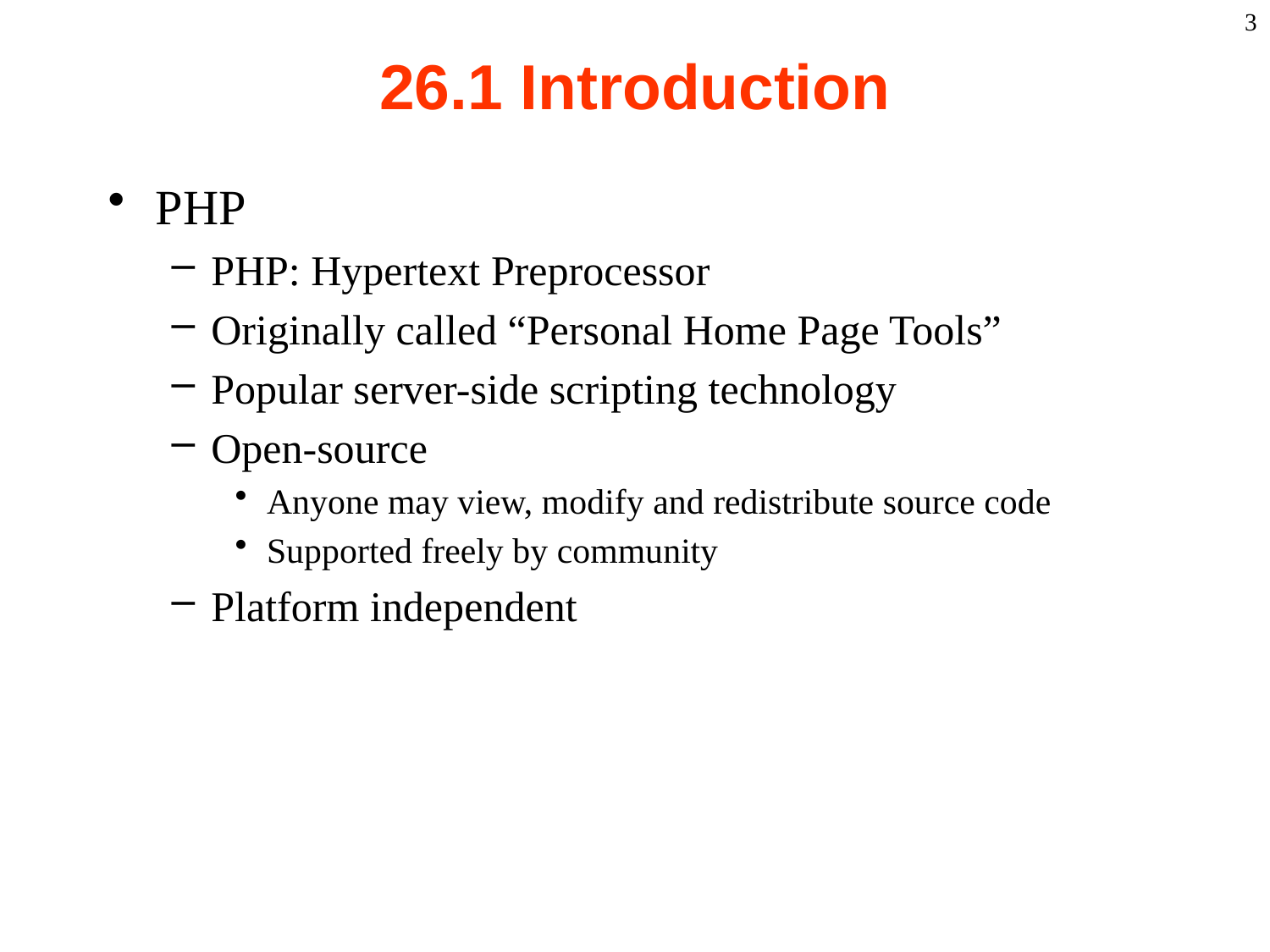

3
# 26.1 Introduction
PHP
PHP: Hypertext Preprocessor
Originally called “Personal Home Page Tools”
Popular server-side scripting technology
Open-source
Anyone may view, modify and redistribute source code
Supported freely by community
Platform independent